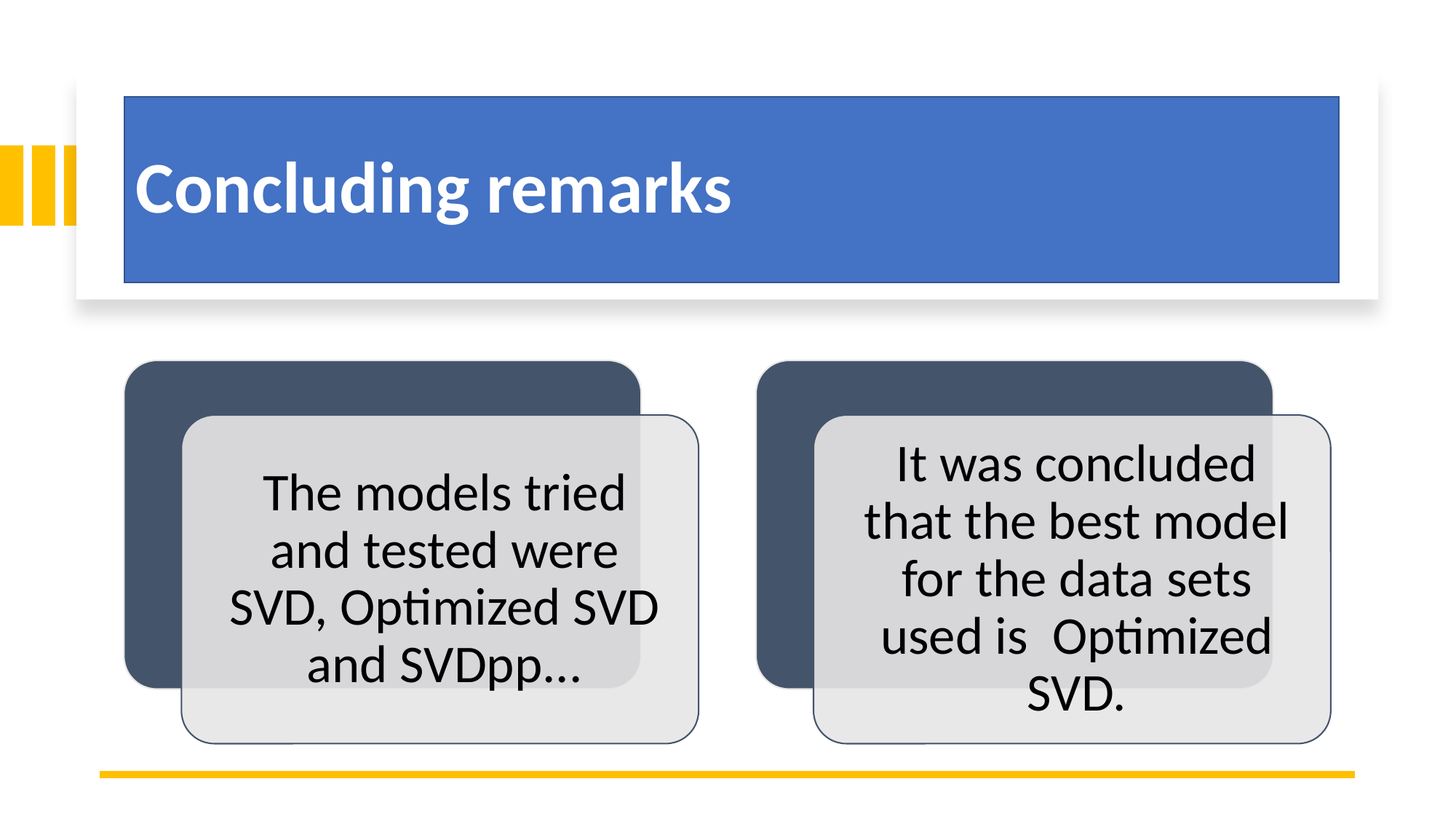

# Concluding remarks

The models tried and tested were SVD, Optimized SVD and SVDpp...
It was concluded that the best model for the data sets used is  Optimized SVD.